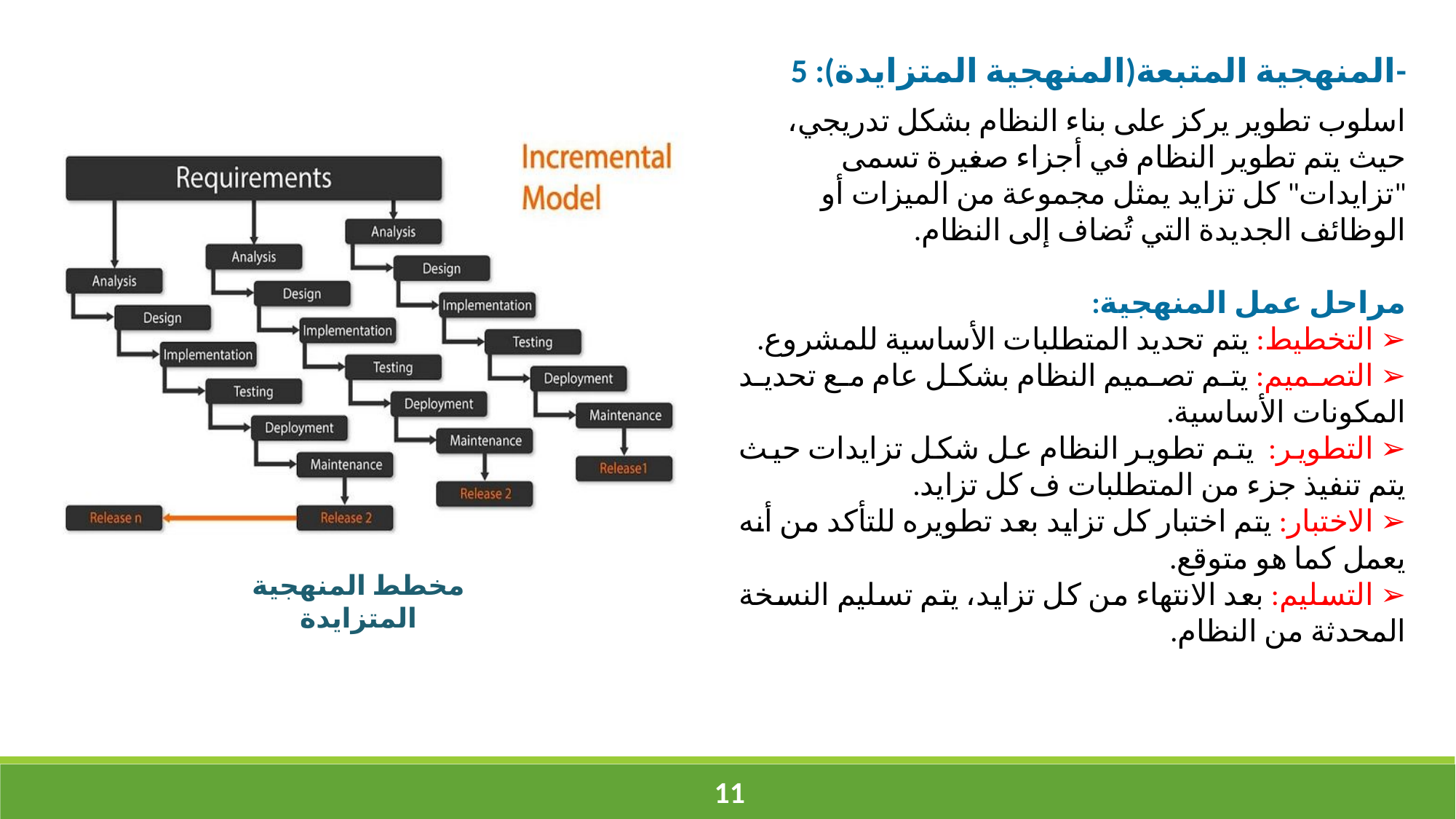

المنهجية المتبعة(المنهجية المتزايدة): 5-
اسلوب تطوير يركز على بناء النظام بشكل تدريجي، حيث يتم تطوير النظام في أجزاء صغيرة تسمى "تزايدات" كل تزايد يمثل مجموعة من الميزات أو الوظائف الجديدة التي تُضاف إلى النظام.

مراحل عمل المنهجية:
➢ التخطيط: يتم تحديد المتطلبات الأساسية للمشروع.
➢ التصميم: يتم تصميم النظام بشكل عام مع تحديد المكونات الأساسية.
➢ التطوير:  يتم تطوير النظام عل شكل تزايدات حيث يتم تنفيذ جزء من المتطلبات ف كل تزايد.
➢ الاختبار: يتم اختبار كل تزايد بعد تطويره للتأكد من أنه يعمل كما هو متوقع.
➢ التسليم: بعد الانتهاء من كل تزايد، يتم تسليم النسخة المحدثة من النظام.

مخطط المنهجية المتزايدة
11